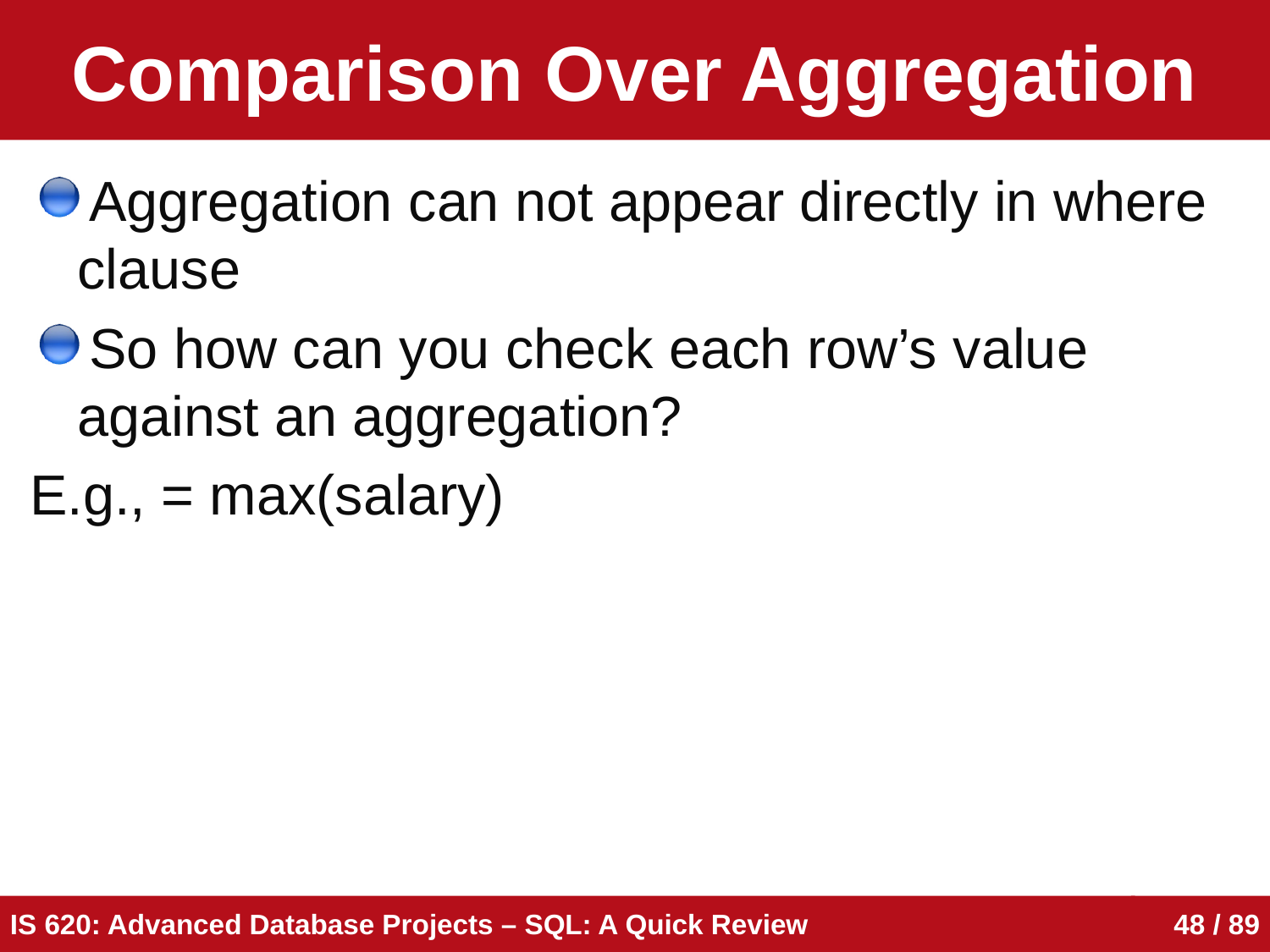

# Comparison Over Aggregation
Aggregation can not appear directly in where clause
So how can you check each row’s value against an aggregation?
E.g., = max(salary)